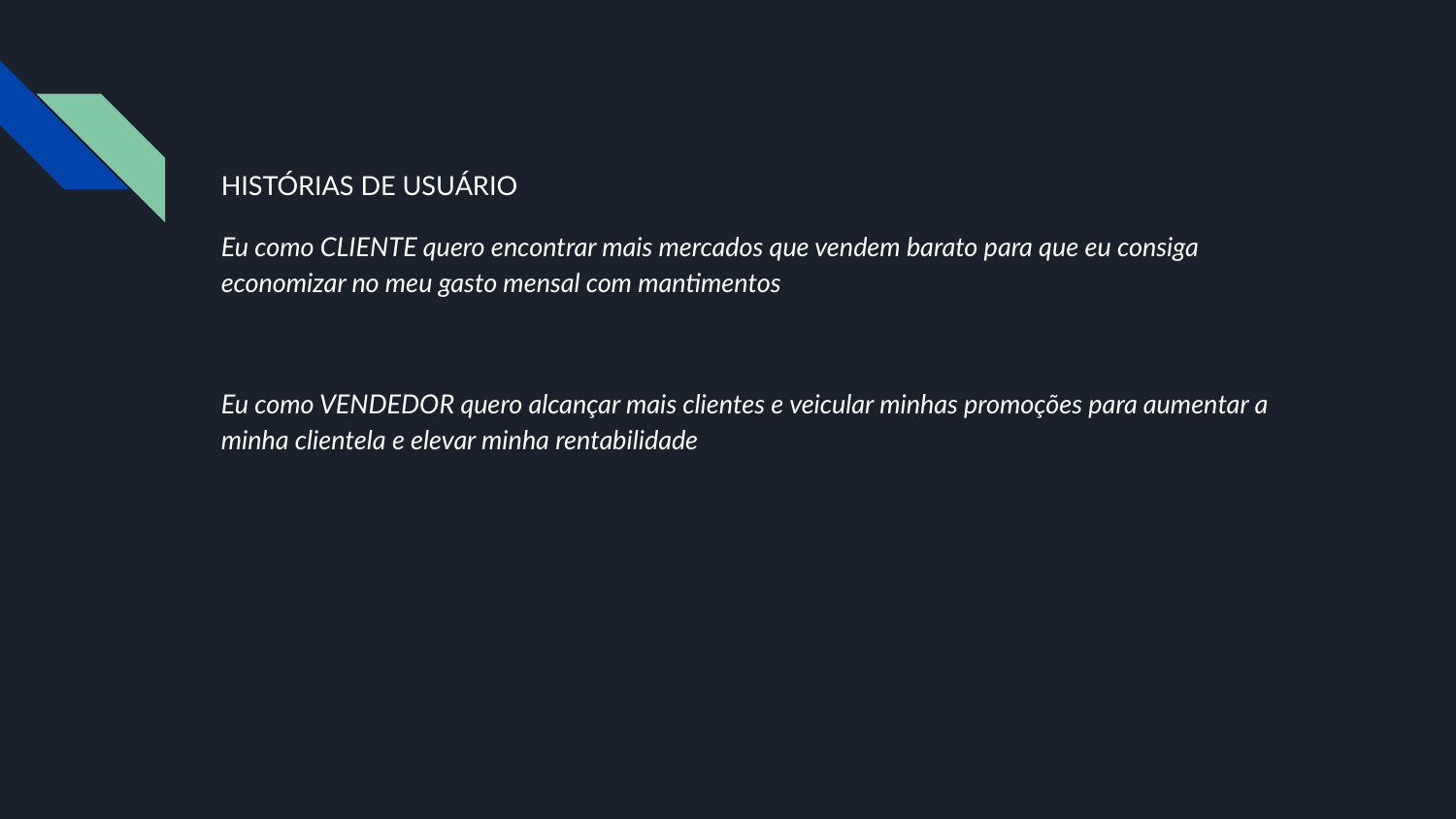

HISTÓRIAS DE USUÁRIO
Eu como CLIENTE quero encontrar mais mercados que vendem barato para que eu consiga economizar no meu gasto mensal com mantimentos

Eu como VENDEDOR quero alcançar mais clientes e veicular minhas promoções para aumentar a minha clientela e elevar minha rentabilidade